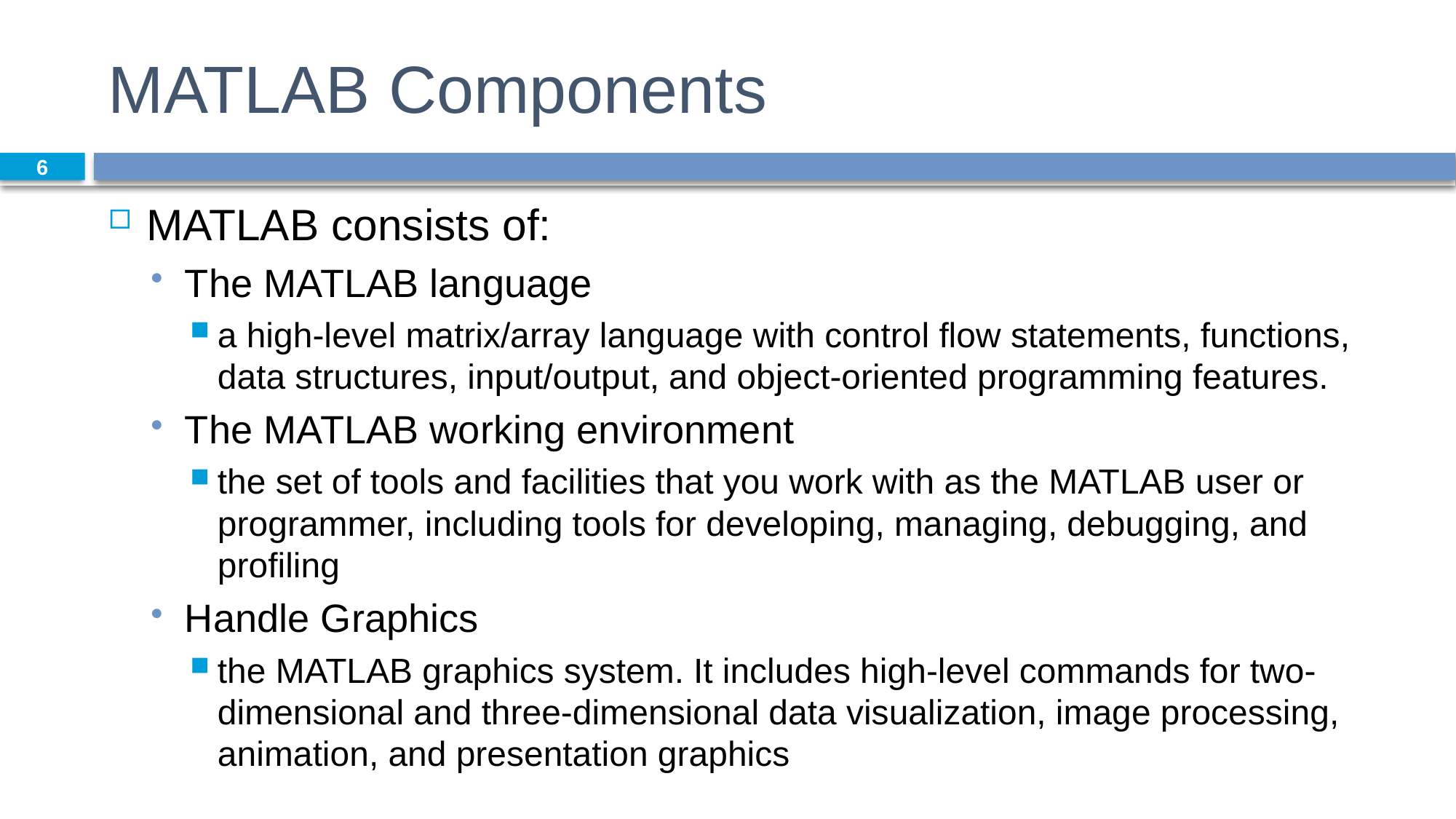

# MATLAB Components
6
MATLAB consists of:
The MATLAB language
a high-level matrix/array language with control flow statements, functions, data structures, input/output, and object-oriented programming features.
The MATLAB working environment
the set of tools and facilities that you work with as the MATLAB user or programmer, including tools for developing, managing, debugging, and profiling
Handle Graphics
the MATLAB graphics system. It includes high-level commands for two-dimensional and three-dimensional data visualization, image processing, animation, and presentation graphics